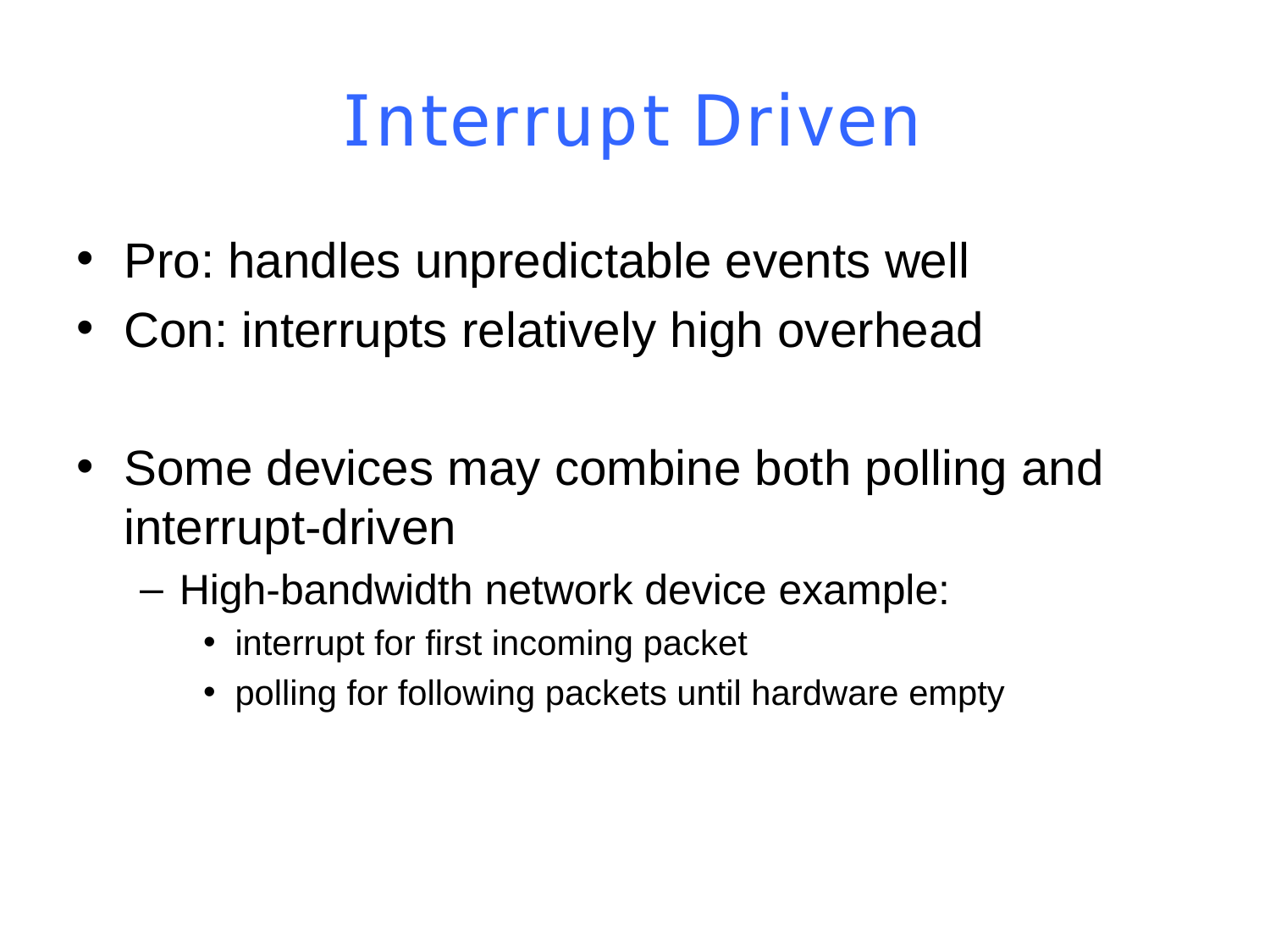

# Interrupt Driven
Pro: handles unpredictable events well
Con: interrupts relatively high overhead

Some devices may combine both polling and interrupt-driven
High-bandwidth network device example:
interrupt for first incoming packet
polling for following packets until hardware empty